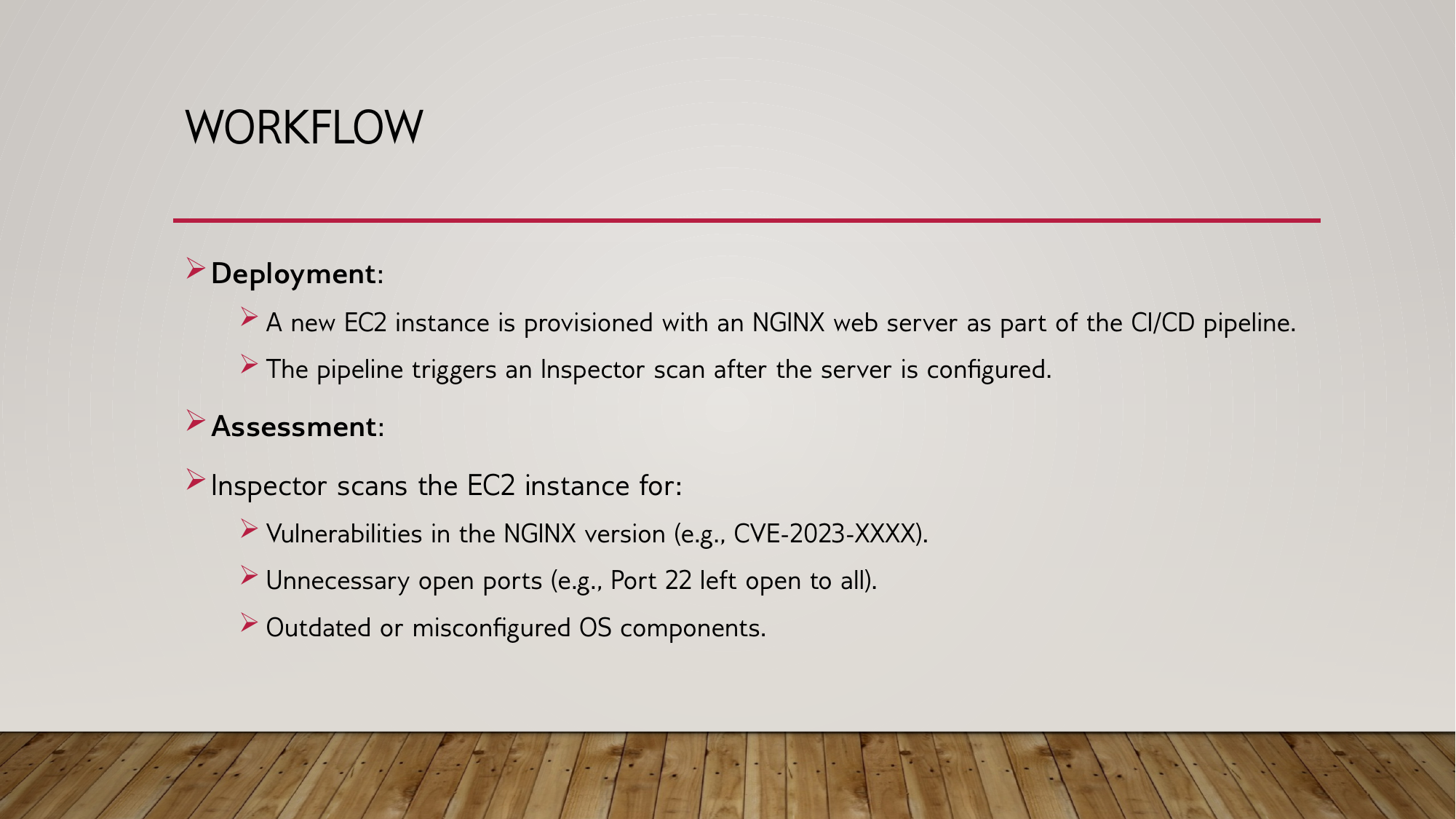

# workflow
Deployment:
A new EC2 instance is provisioned with an NGINX web server as part of the CI/CD pipeline.
The pipeline triggers an Inspector scan after the server is configured.
Assessment:
Inspector scans the EC2 instance for:
Vulnerabilities in the NGINX version (e.g., CVE-2023-XXXX).
Unnecessary open ports (e.g., Port 22 left open to all).
Outdated or misconfigured OS components.